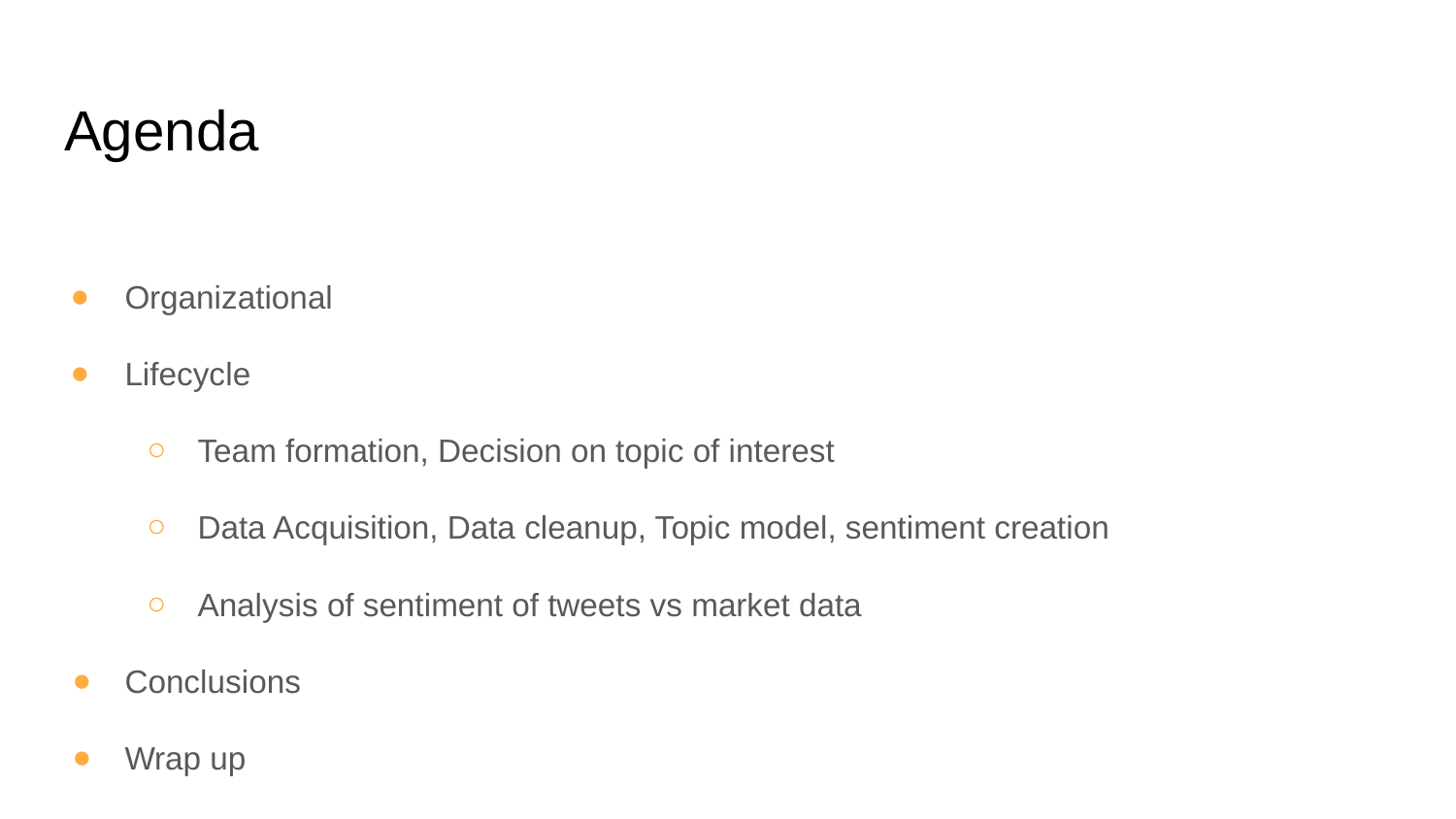

# Agenda
Organizational
Lifecycle
Team formation, Decision on topic of interest
Data Acquisition, Data cleanup, Topic model, sentiment creation
Analysis of sentiment of tweets vs market data
Conclusions
Wrap up